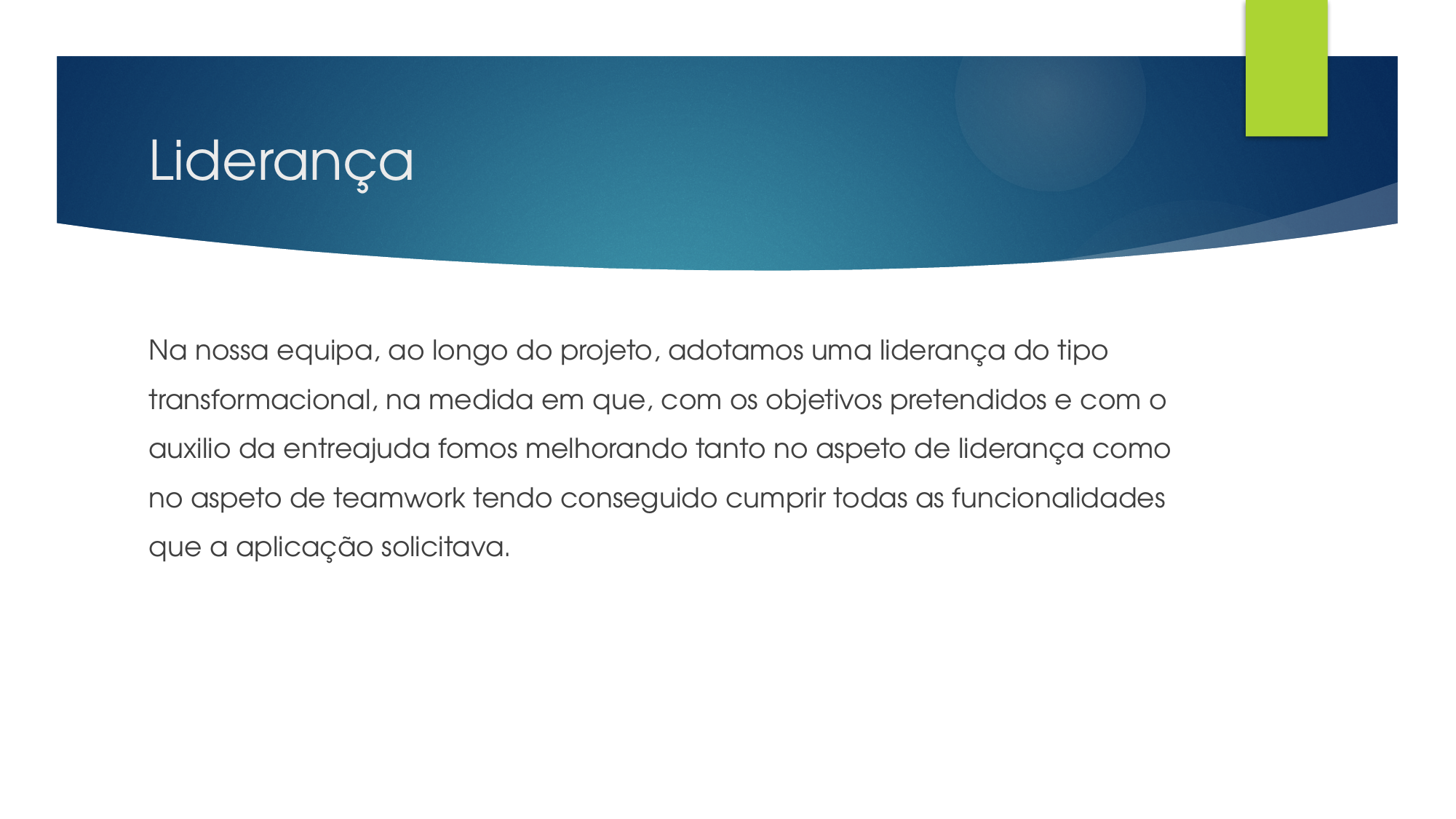

# Liderança
Na nossa equipa, ao longo do projeto, adotamos uma liderança do tipo transformacional, na medida em que, com os objetivos pretendidos e com o auxilio da entreajuda fomos melhorando tanto no aspeto de liderança como no aspeto de teamwork tendo conseguido cumprir todas as funcionalidades que a aplicação solicitava.